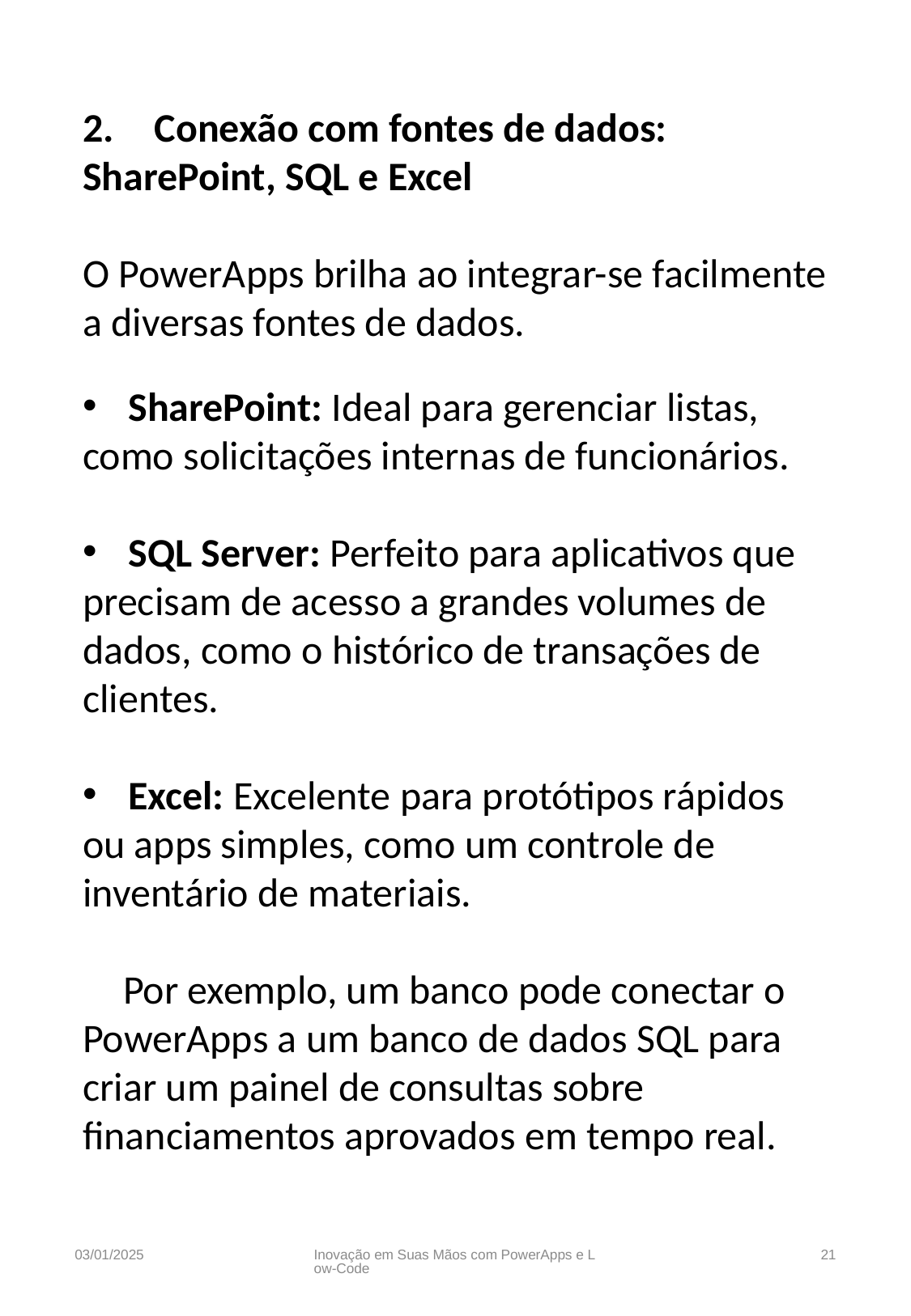

2. Conexão com fontes de dados: SharePoint, SQL e Excel

O PowerApps brilha ao integrar-se facilmente a diversas fontes de dados.

SharePoint: Ideal para gerenciar listas,
como solicitações internas de funcionários.

SQL Server: Perfeito para aplicativos que
precisam de acesso a grandes volumes de dados, como o histórico de transações de clientes.

Excel: Excelente para protótipos rápidos
ou apps simples, como um controle de inventário de materiais.

 Por exemplo, um banco pode conectar o PowerApps a um banco de dados SQL para criar um painel de consultas sobre financiamentos aprovados em tempo real.

03/01/2025
Inovação em Suas Mãos com PowerApps e Low-Code
21